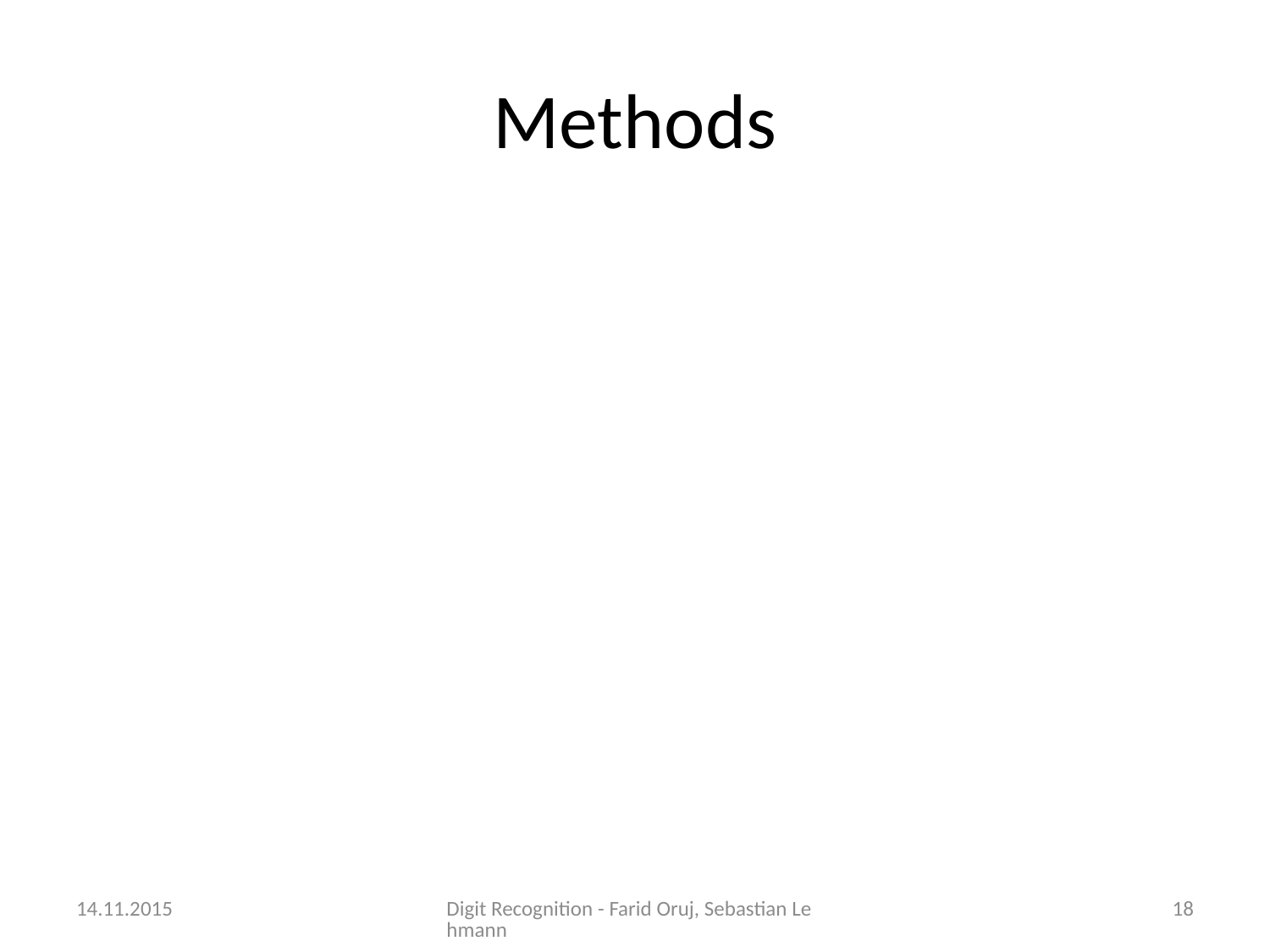

# Methods

14.11.2015
Digit Recognition - Farid Oruj, Sebastian Lehmann
18